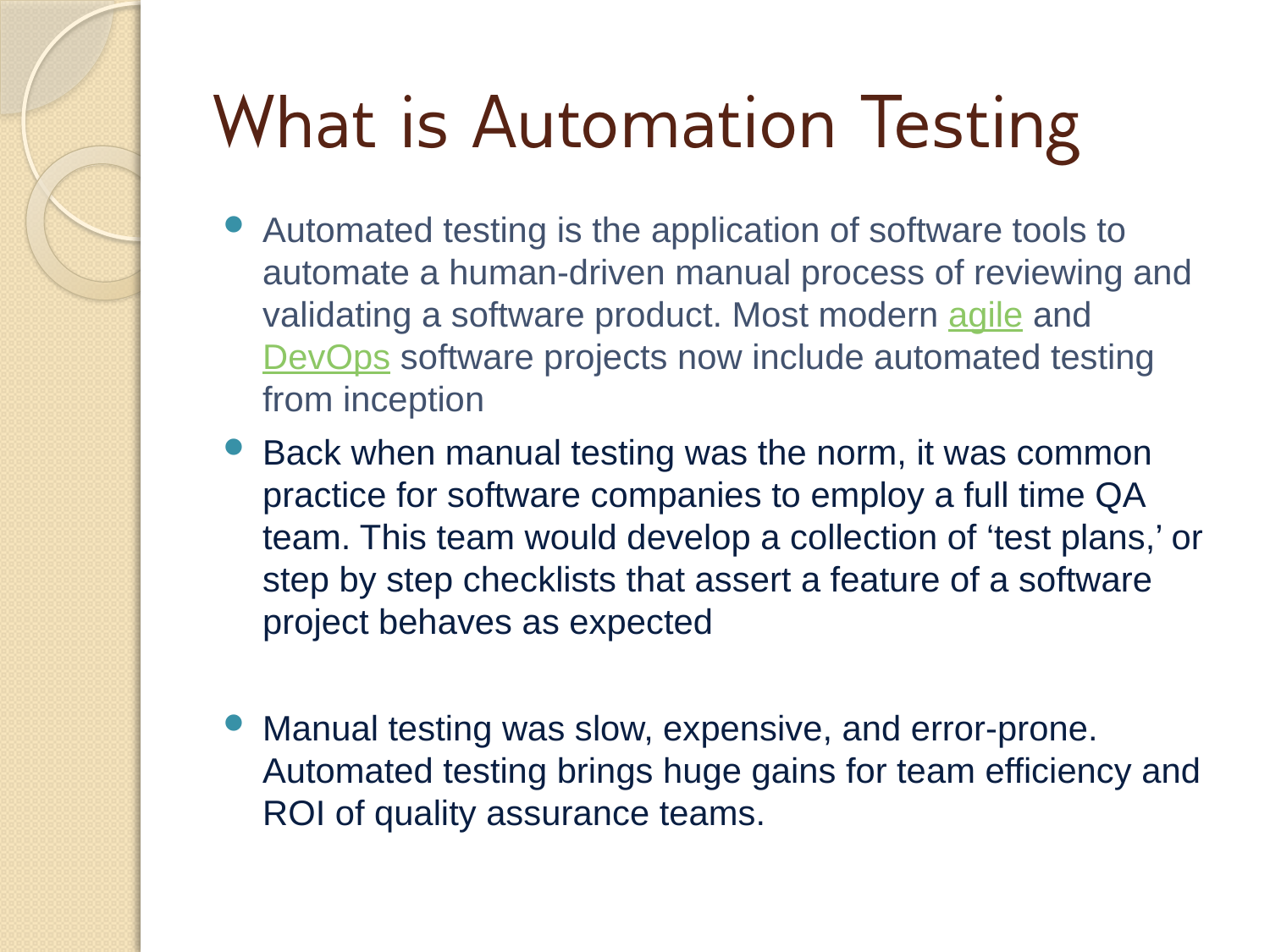

# What is Automation Testing
Automated testing is the application of software tools to automate a human-driven manual process of reviewing and validating a software product. Most modern agile and DevOps software projects now include automated testing from inception
Back when manual testing was the norm, it was common practice for software companies to employ a full time QA team. This team would develop a collection of ‘test plans,’ or step by step checklists that assert a feature of a software project behaves as expected

Manual testing was slow, expensive, and error-prone. Automated testing brings huge gains for team efficiency and ROI of quality assurance teams.